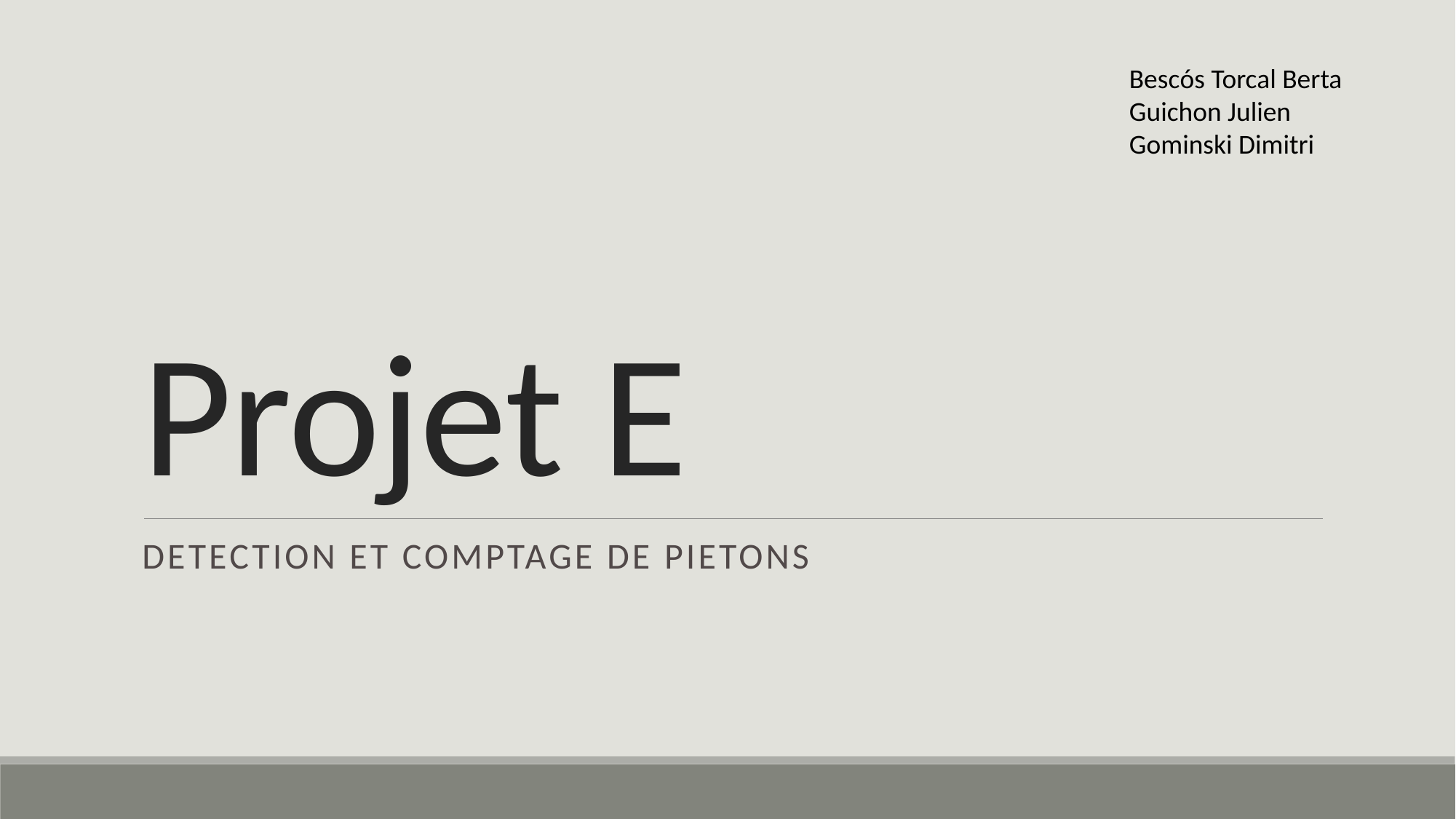

Bescós Torcal Berta
Guichon Julien
Gominski Dimitri
# Projet E
Detection et comptage de pietons